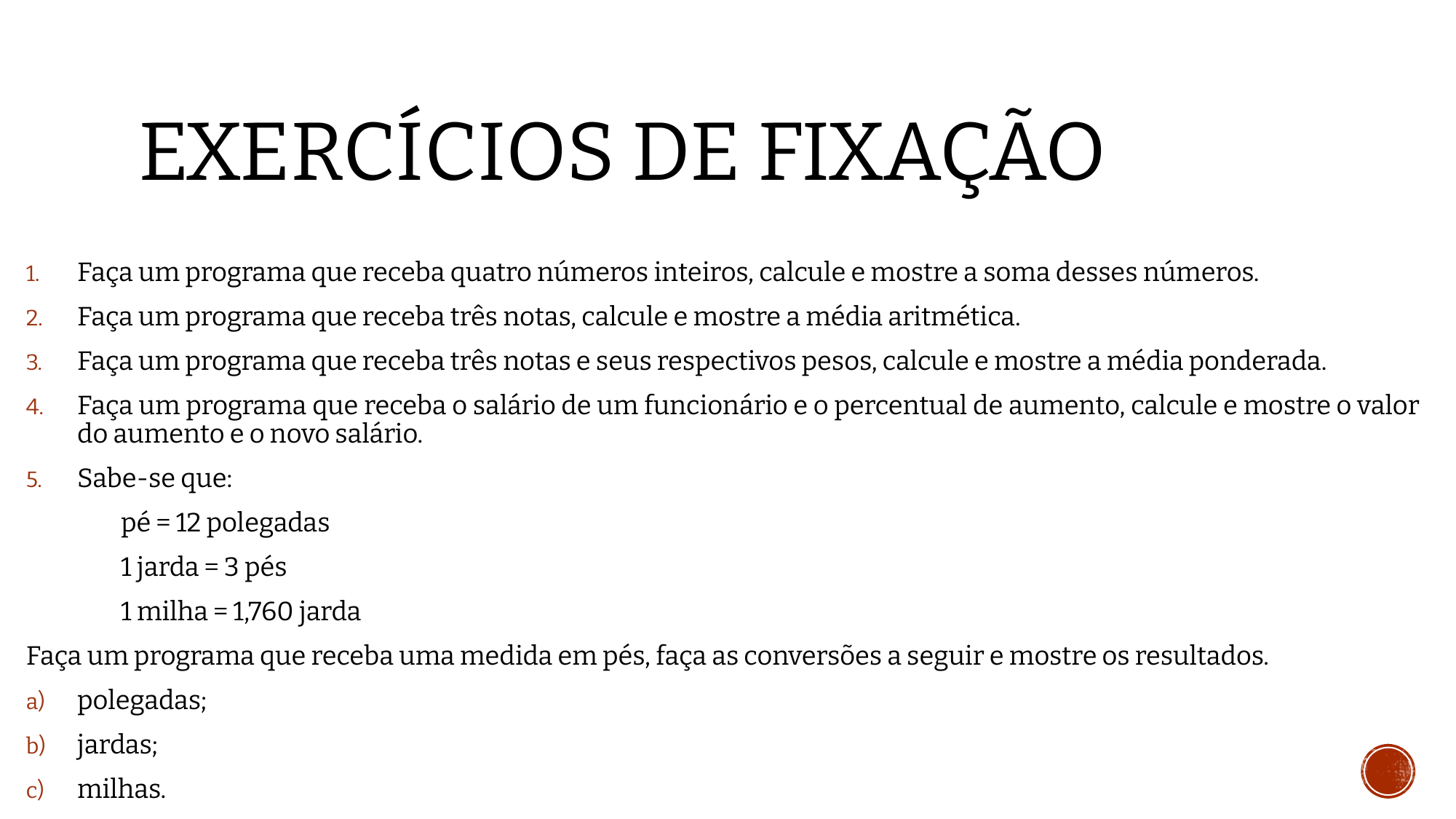

# Exercícios de fixação
Faça um programa que receba quatro números inteiros, calcule e mostre a soma desses números.
Faça um programa que receba três notas, calcule e mostre a média aritmética.
Faça um programa que receba três notas e seus respectivos pesos, calcule e mostre a média ponderada.
Faça um programa que receba o salário de um funcionário e o percentual de aumento, calcule e mostre o valor do aumento e o novo salário.
Sabe-se que:
	pé = 12 polegadas
	1 jarda = 3 pés
	1 milha = 1,760 jarda
Faça um programa que receba uma medida em pés, faça as conversões a seguir e mostre os resultados.
polegadas;
jardas;
milhas.